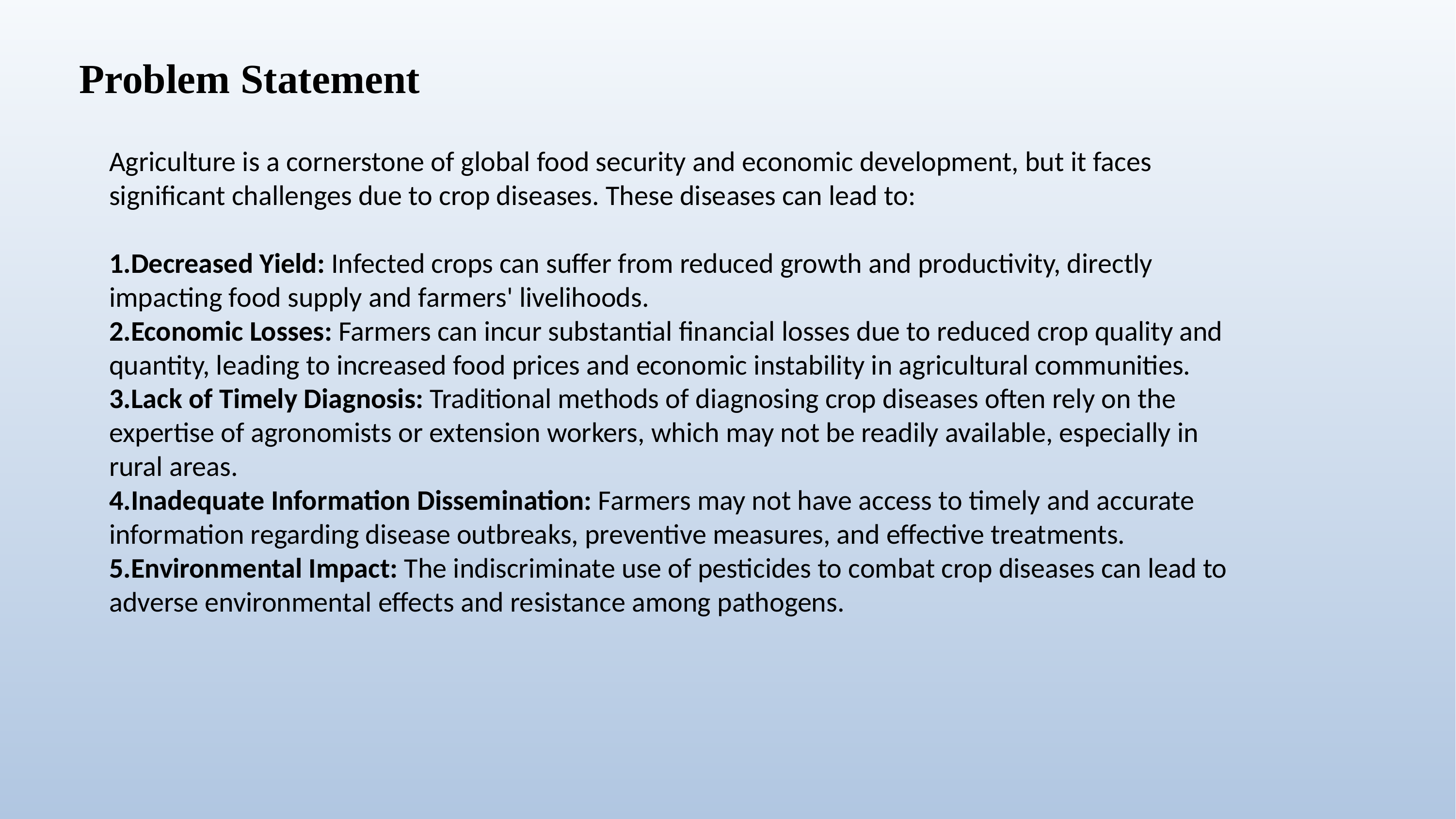

# Problem Statement
Agriculture is a cornerstone of global food security and economic development, but it faces significant challenges due to crop diseases. These diseases can lead to:

Decreased Yield: Infected crops can suffer from reduced growth and productivity, directly impacting food supply and farmers' livelihoods.
Economic Losses: Farmers can incur substantial financial losses due to reduced crop quality and quantity, leading to increased food prices and economic instability in agricultural communities.
Lack of Timely Diagnosis: Traditional methods of diagnosing crop diseases often rely on the expertise of agronomists or extension workers, which may not be readily available, especially in rural areas.
Inadequate Information Dissemination: Farmers may not have access to timely and accurate information regarding disease outbreaks, preventive measures, and effective treatments.
Environmental Impact: The indiscriminate use of pesticides to combat crop diseases can lead to adverse environmental effects and resistance among pathogens.